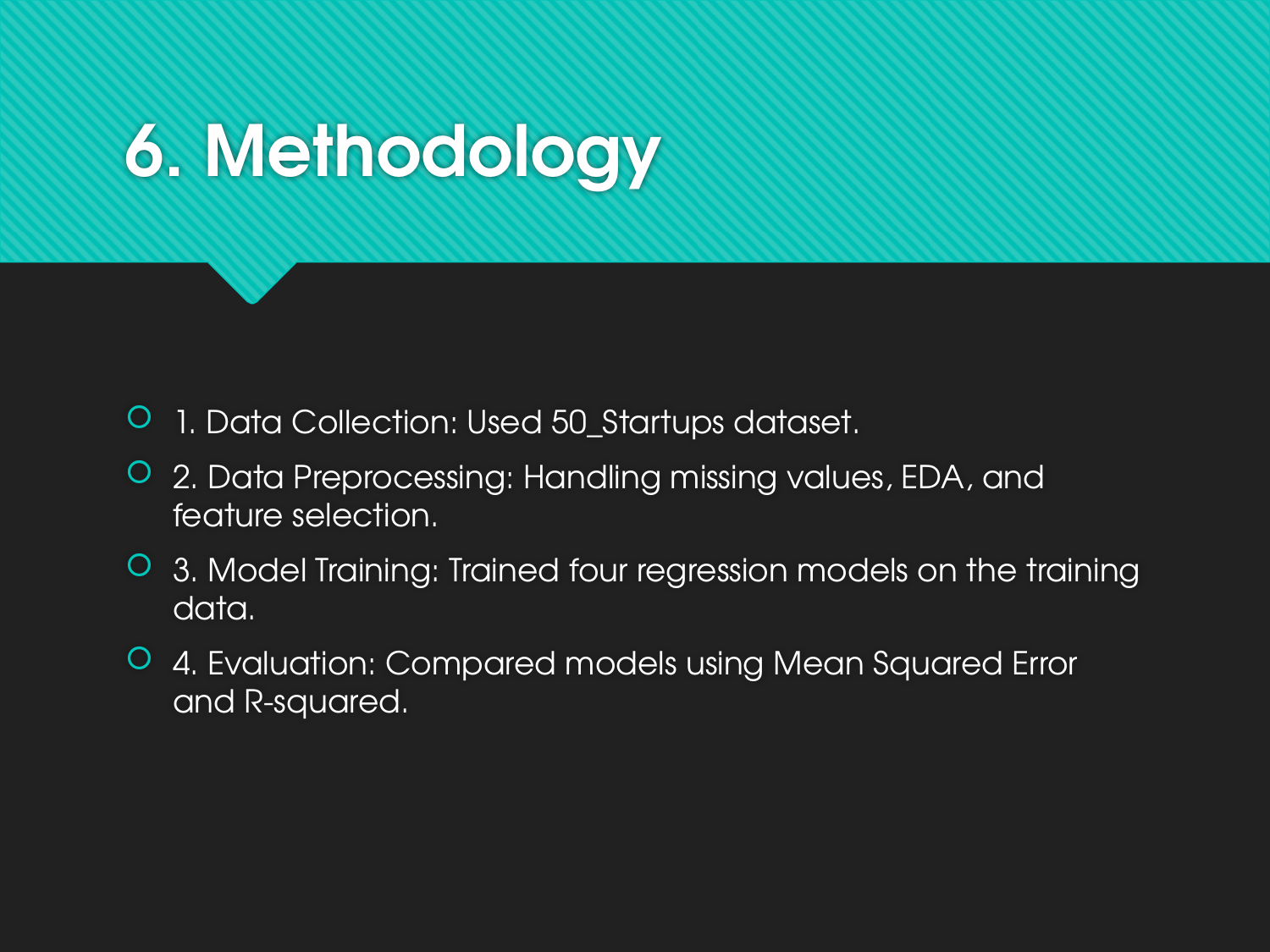

# 6. Methodology
1. Data Collection: Used 50_Startups dataset.
2. Data Preprocessing: Handling missing values, EDA, and feature selection.
3. Model Training: Trained four regression models on the training data.
4. Evaluation: Compared models using Mean Squared Error and R-squared.